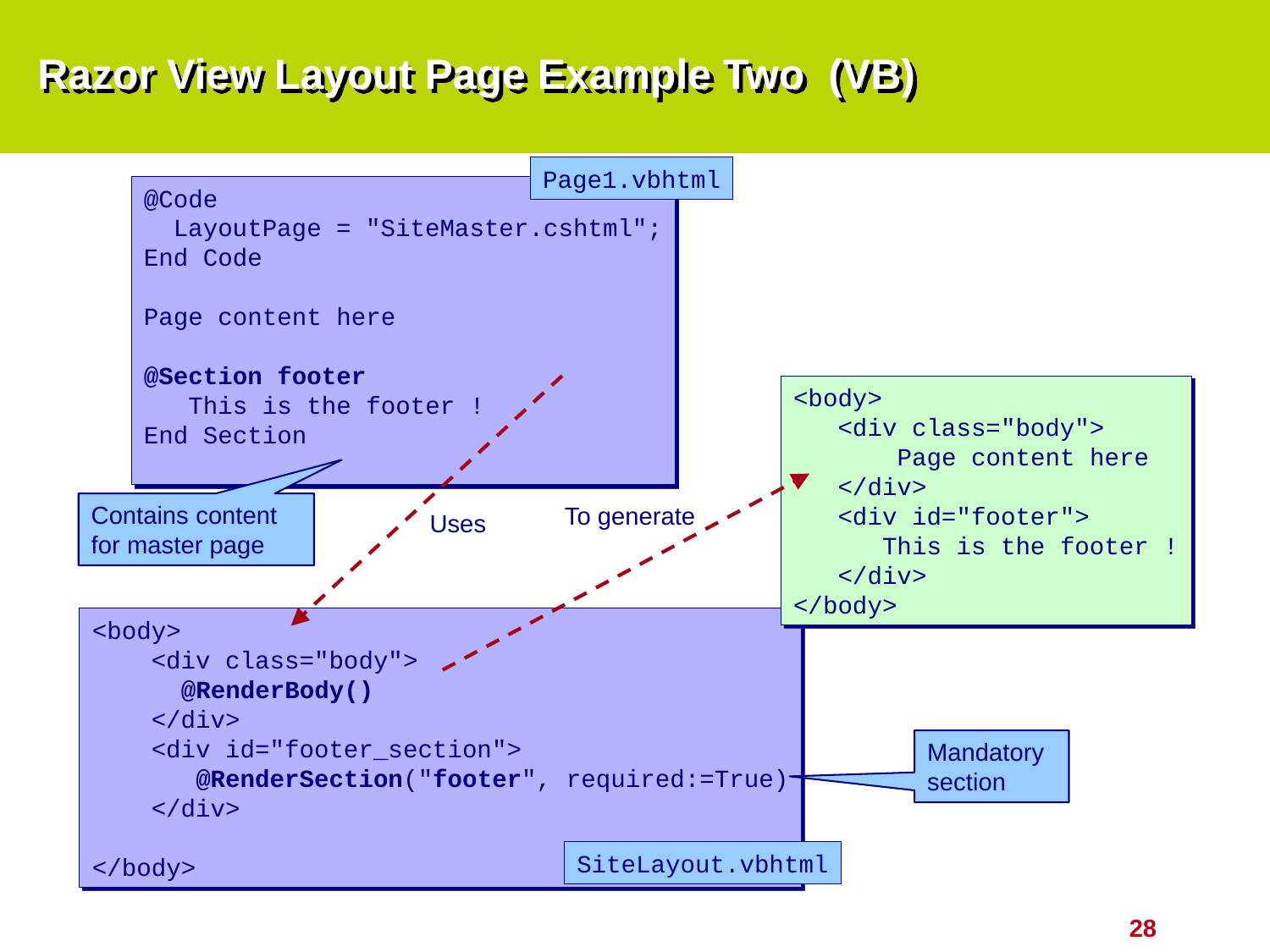

# Razor View Layout Page Example Two  (VB)
Page1.vbhtml
@Code
  LayoutPage = "SiteMaster.cshtml";
End Code

Page content here

@Section footer
   This is the footer !
End Section

<body>
   <div class="body">
       Page content here
   </div>
   <div id="footer">
      This is the footer !
   </div>
</body>
Contains content for master page
To generate
Uses
<body>
    <div class="body">
      @RenderBody()
    </div>
    <div id="footer_section">
       @RenderSection("footer", required:=True)
    </div>

</body>
SiteLayout.vbhtml
Mandatory section